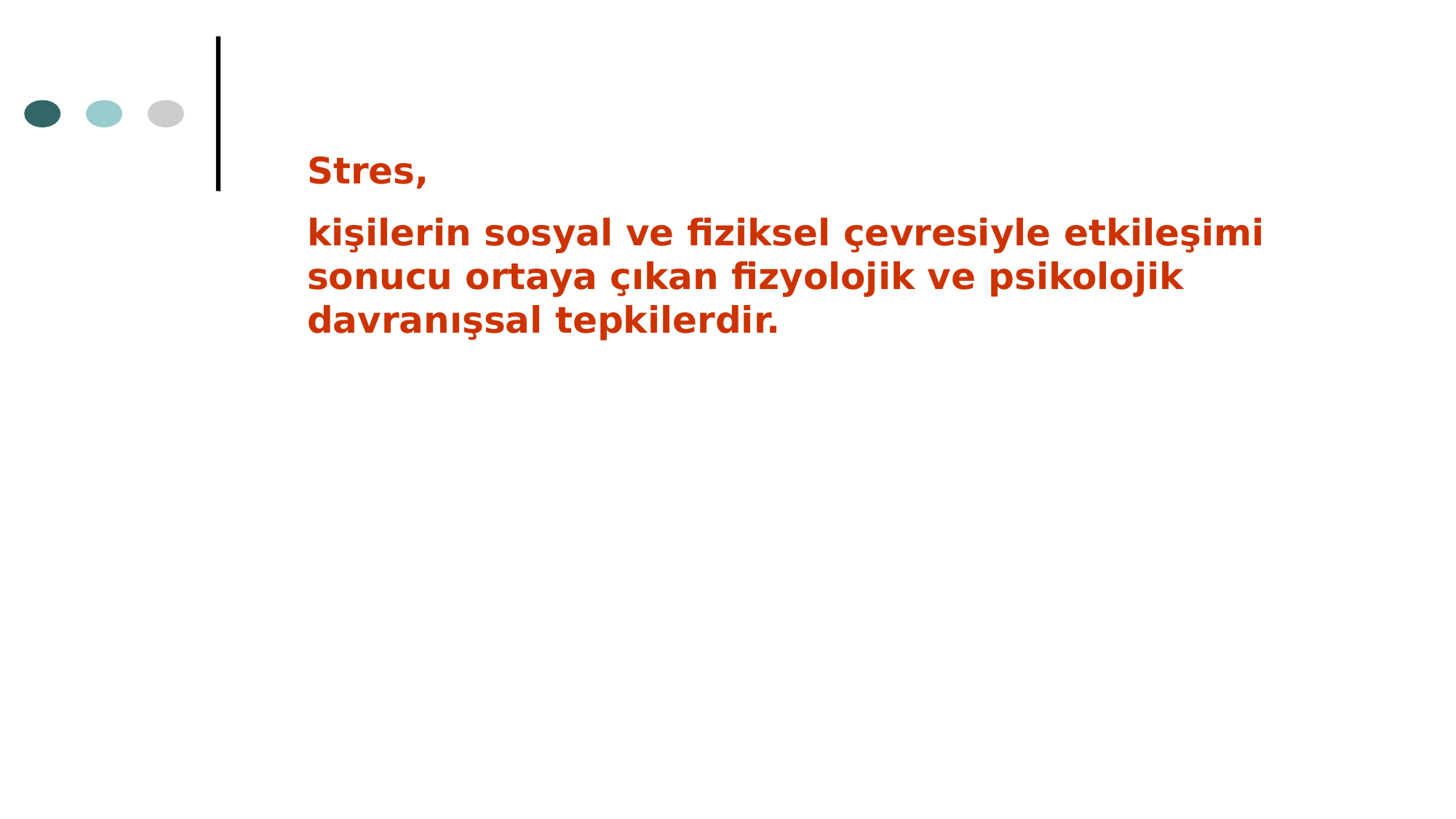

Stres,
kişilerin sosyal ve fiziksel çevresiyle etkileşimi sonucu ortaya çıkan fizyolojik ve psikolojik davranışsal tepkilerdir.